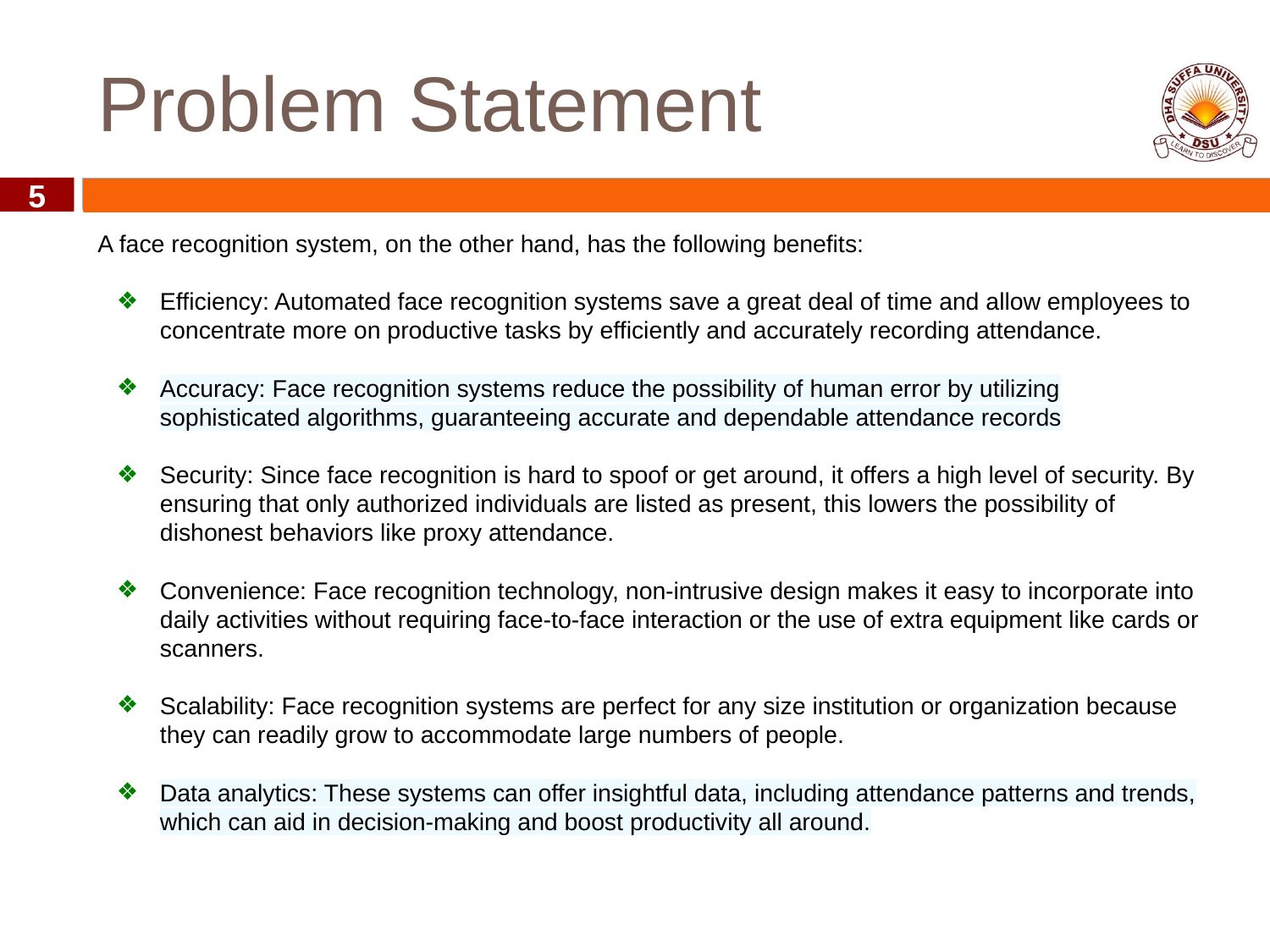

# Problem Statement
5
A face recognition system, on the other hand, has the following benefits:

Efficiency: Automated face recognition systems save a great deal of time and allow employees to concentrate more on productive tasks by efficiently and accurately recording attendance.

Accuracy: Face recognition systems reduce the possibility of human error by utilizing sophisticated algorithms, guaranteeing accurate and dependable attendance records

Security: Since face recognition is hard to spoof or get around, it offers a high level of security. By ensuring that only authorized individuals are listed as present, this lowers the possibility of dishonest behaviors like proxy attendance.

Convenience: Face recognition technology, non-intrusive design makes it easy to incorporate into daily activities without requiring face-to-face interaction or the use of extra equipment like cards or scanners.

Scalability: Face recognition systems are perfect for any size institution or organization because they can readily grow to accommodate large numbers of people.

Data analytics: These systems can offer insightful data, including attendance patterns and trends, which can aid in decision-making and boost productivity all around.